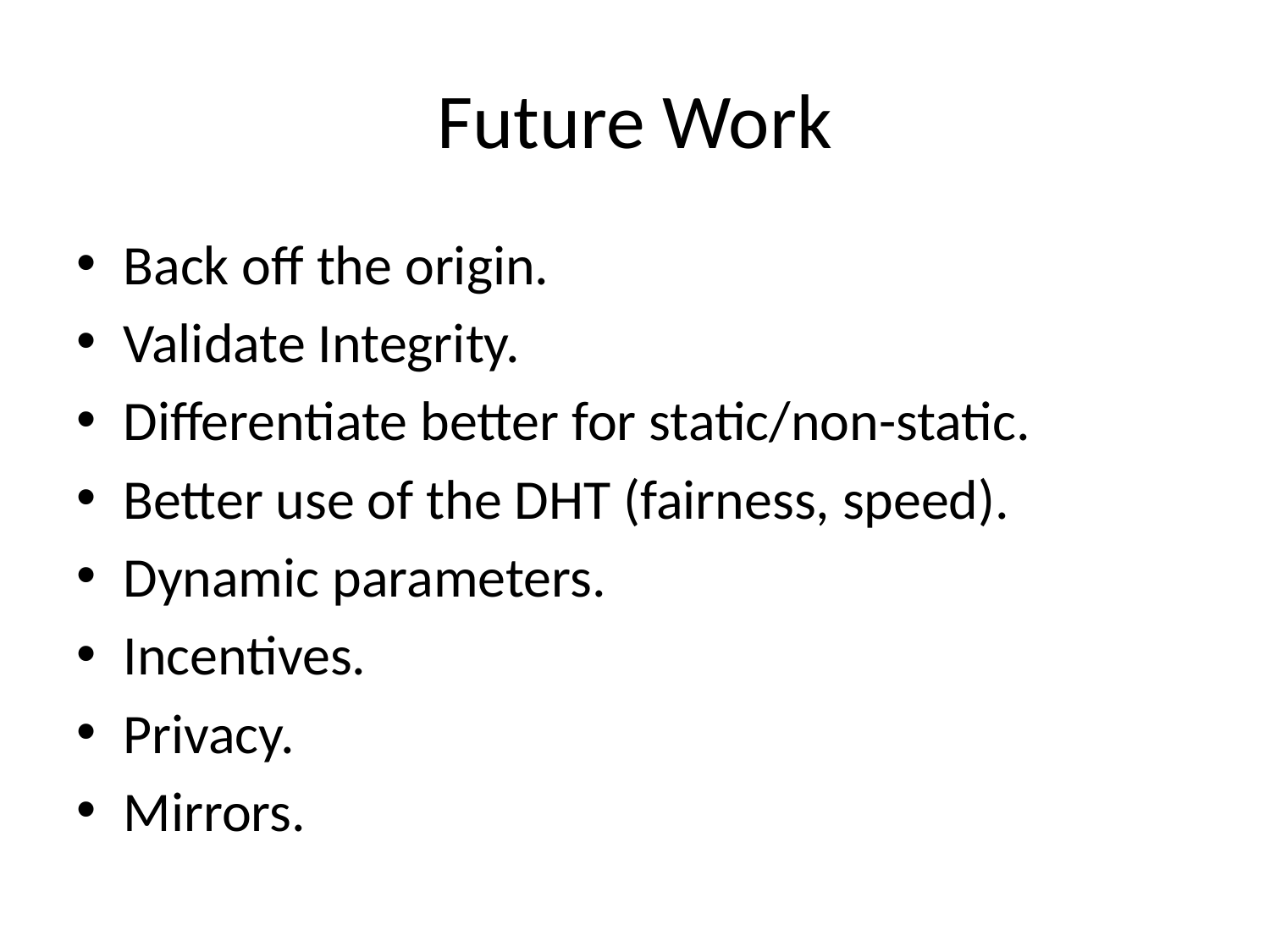

# Future Work
Back off the origin.
Validate Integrity.
Differentiate better for static/non-static.
Better use of the DHT (fairness, speed).
Dynamic parameters.
Incentives.
Privacy.
Mirrors.